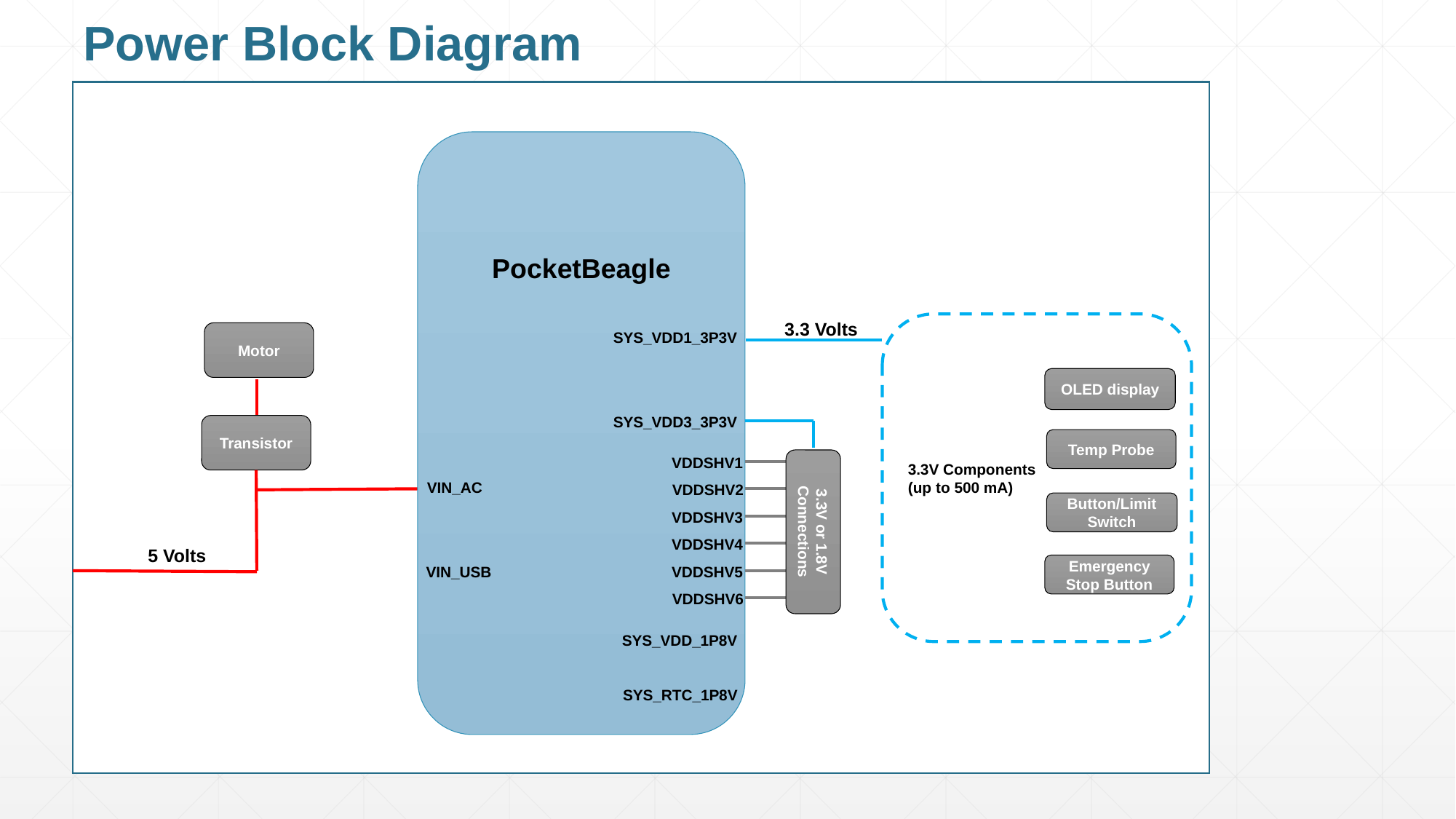

Power Block Diagram

PocketBeagle
3.3 Volts
3.3V Components
(up to 500 mA)
Motor
SYS_VDD1_3P3V
OLED display
SYS_VDD3_3P3V
Transistor
Temp Probe
VDDSHV1
3.3V or 1.8V Connections
VIN_AC
VDDSHV2
Button/Limit Switch
VDDSHV3
VDDSHV4
5 Volts
Emergency Stop Button
VIN_USB
VDDSHV5
VDDSHV6
SYS_VDD_1P8V
SYS_RTC_1P8V